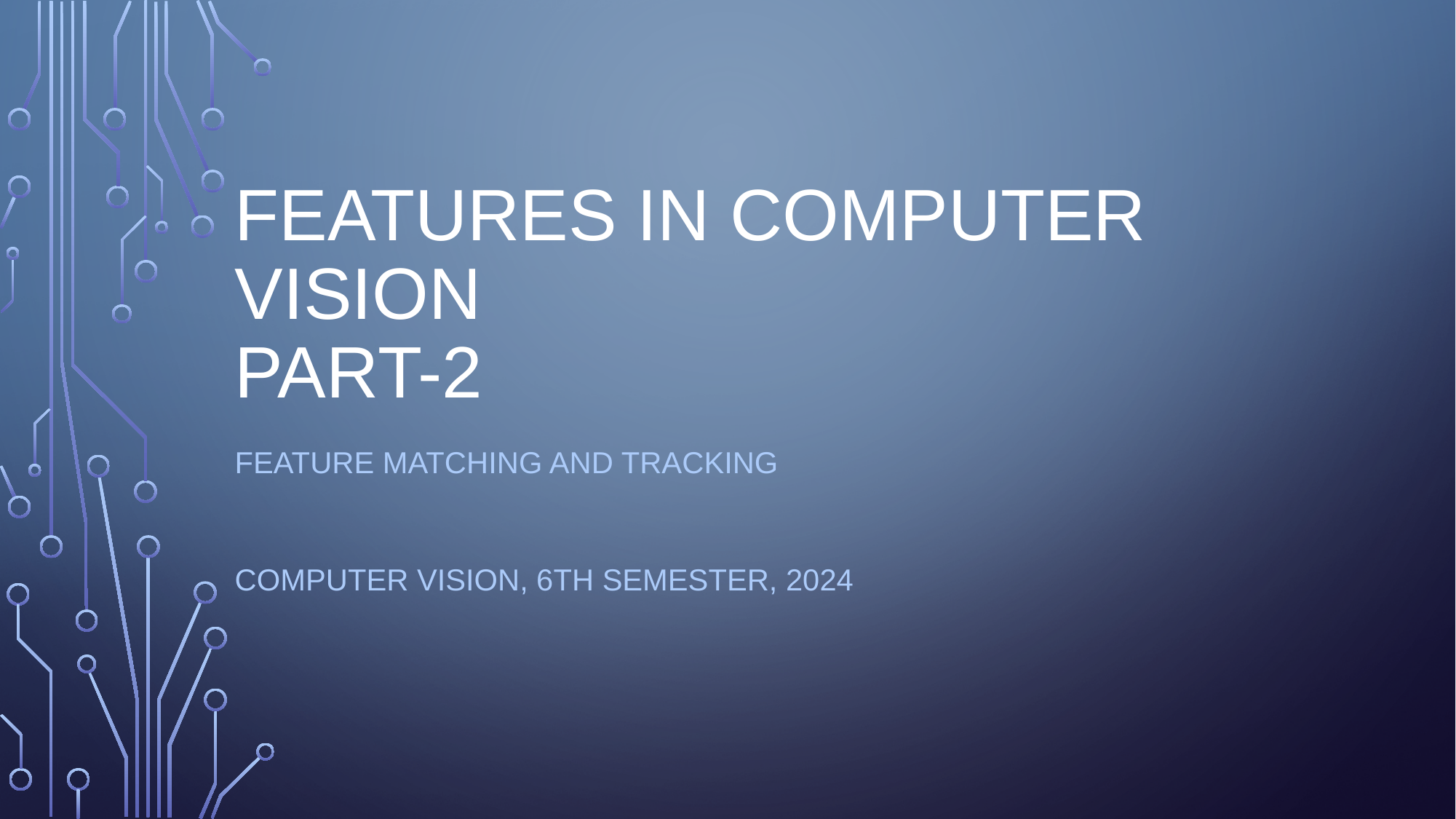

# Features in Computer Vision Part-2
Feature Matching and Tracking

Computer Vision, 6th Semester, 2024